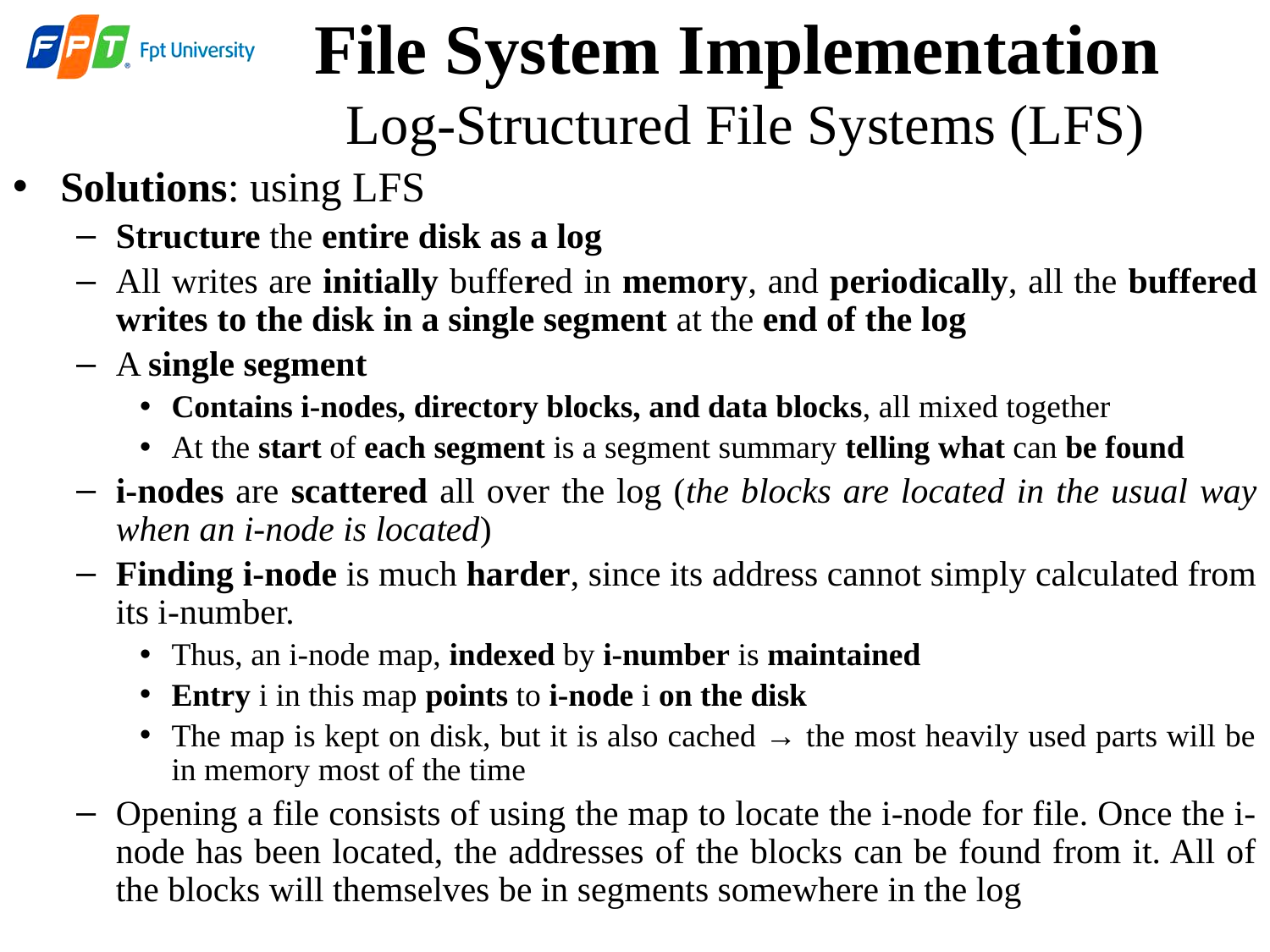

File System Implementation
Log-Structured File Systems (LFS)
Solutions: using LFS
Structure the entire disk as a log
All writes are initially buffered in memory, and periodically, all the buffered writes to the disk in a single segment at the end of the log
A single segment
Contains i-nodes, directory blocks, and data blocks, all mixed together
At the start of each segment is a segment summary telling what can be found
i-nodes are scattered all over the log (the blocks are located in the usual way when an i-node is located)
Finding i-node is much harder, since its address cannot simply calculated from its i-number.
Thus, an i-node map, indexed by i-number is maintained
Entry i in this map points to i-node i on the disk
The map is kept on disk, but it is also cached → the most heavily used parts will be in memory most of the time
Opening a file consists of using the map to locate the i-node for file. Once the i-node has been located, the addresses of the blocks can be found from it. All of the blocks will themselves be in segments somewhere in the log